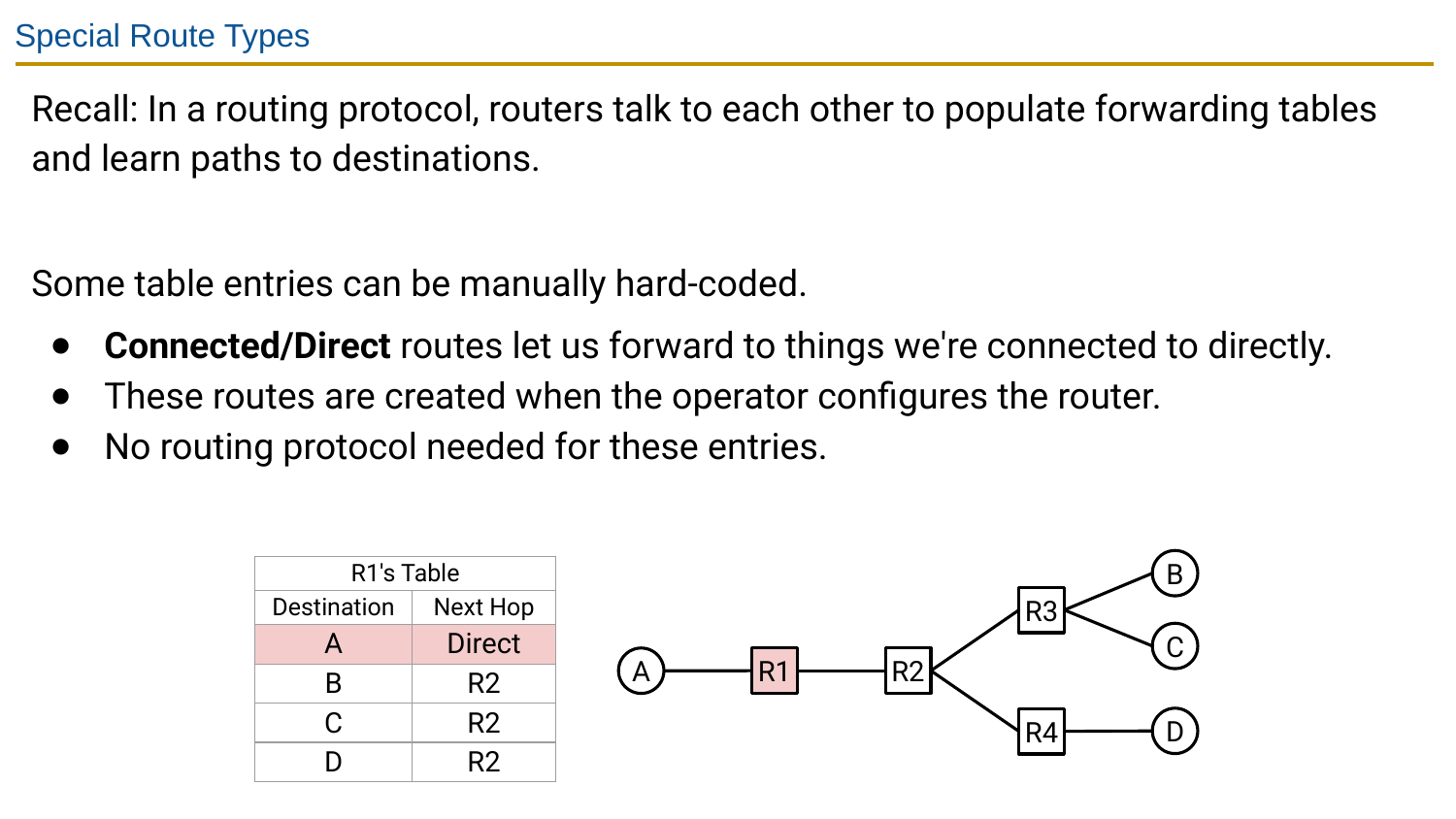

# Special Route Types
Recall: In a routing protocol, routers talk to each other to populate forwarding tables and learn paths to destinations.

Some table entries can be manually hard-coded.
Connected/Direct routes let us forward to things we're connected to directly.
These routes are created when the operator configures the router.
No routing protocol needed for these entries.
B
| R1's Table |  |
| --- | --- |
| Destination | Next Hop |
| A | Direct |
| B | R2 |
| C | R2 |
| D | R2 |
R3
C
A
R1
R2
D
R4